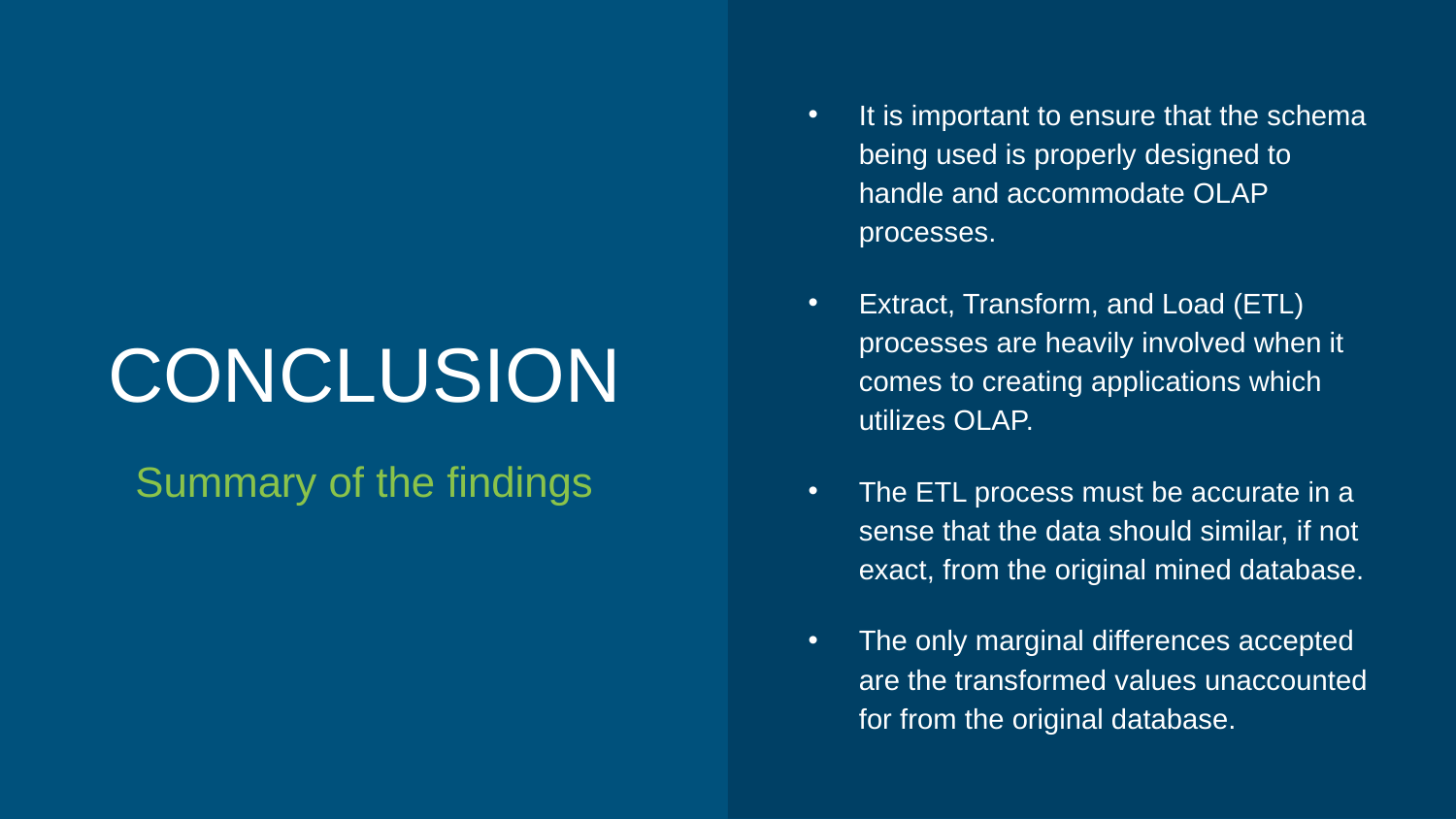

It is important to ensure that the schema being used is properly designed to handle and accommodate OLAP processes.
Extract, Transform, and Load (ETL) processes are heavily involved when it comes to creating applications which utilizes OLAP.
The ETL process must be accurate in a sense that the data should similar, if not exact, from the original mined database.
The only marginal differences accepted are the transformed values unaccounted for from the original database.
# CONCLUSION
Summary of the findings